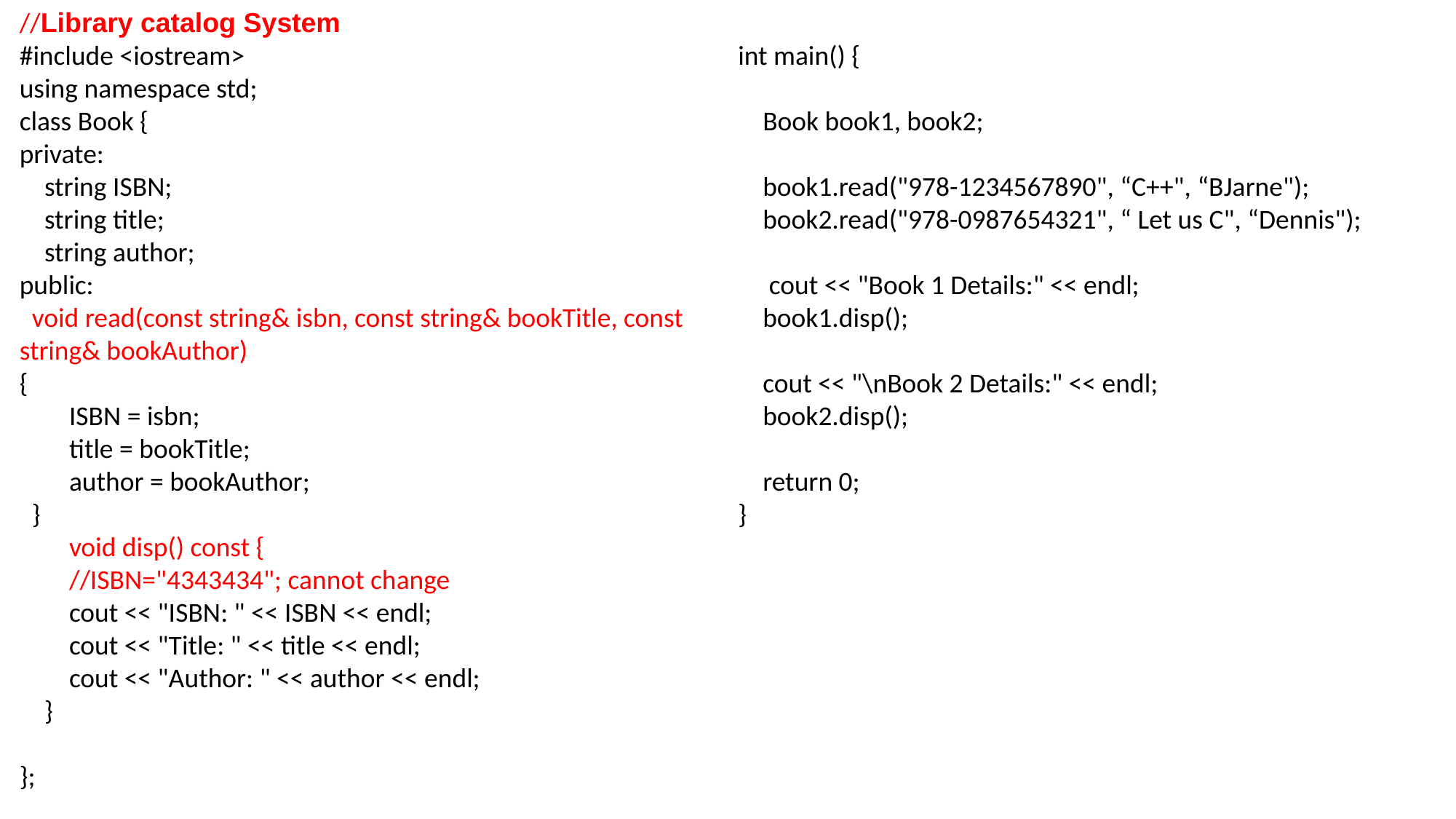

//Library catalog System
#include <iostream>
using namespace std;
class Book {
private:
    string ISBN;
    string title;
    string author;
public:
  void read(const string& isbn, const string& bookTitle, const string& bookAuthor)
{
        ISBN = isbn;
        title = bookTitle;
        author = bookAuthor;
  }
        void disp() const {
        //ISBN="4343434"; cannot change
        cout << "ISBN: " << ISBN << endl;
        cout << "Title: " << title << endl;
        cout << "Author: " << author << endl;
    }

};

int main() {

    Book book1, book2;

    book1.read("978-1234567890", “C++", “BJarne");
    book2.read("978-0987654321", “ Let us C", “Dennis");

     cout << "Book 1 Details:" << endl;
    book1.disp();

    cout << "\nBook 2 Details:" << endl;
    book2.disp();

    return 0;
}